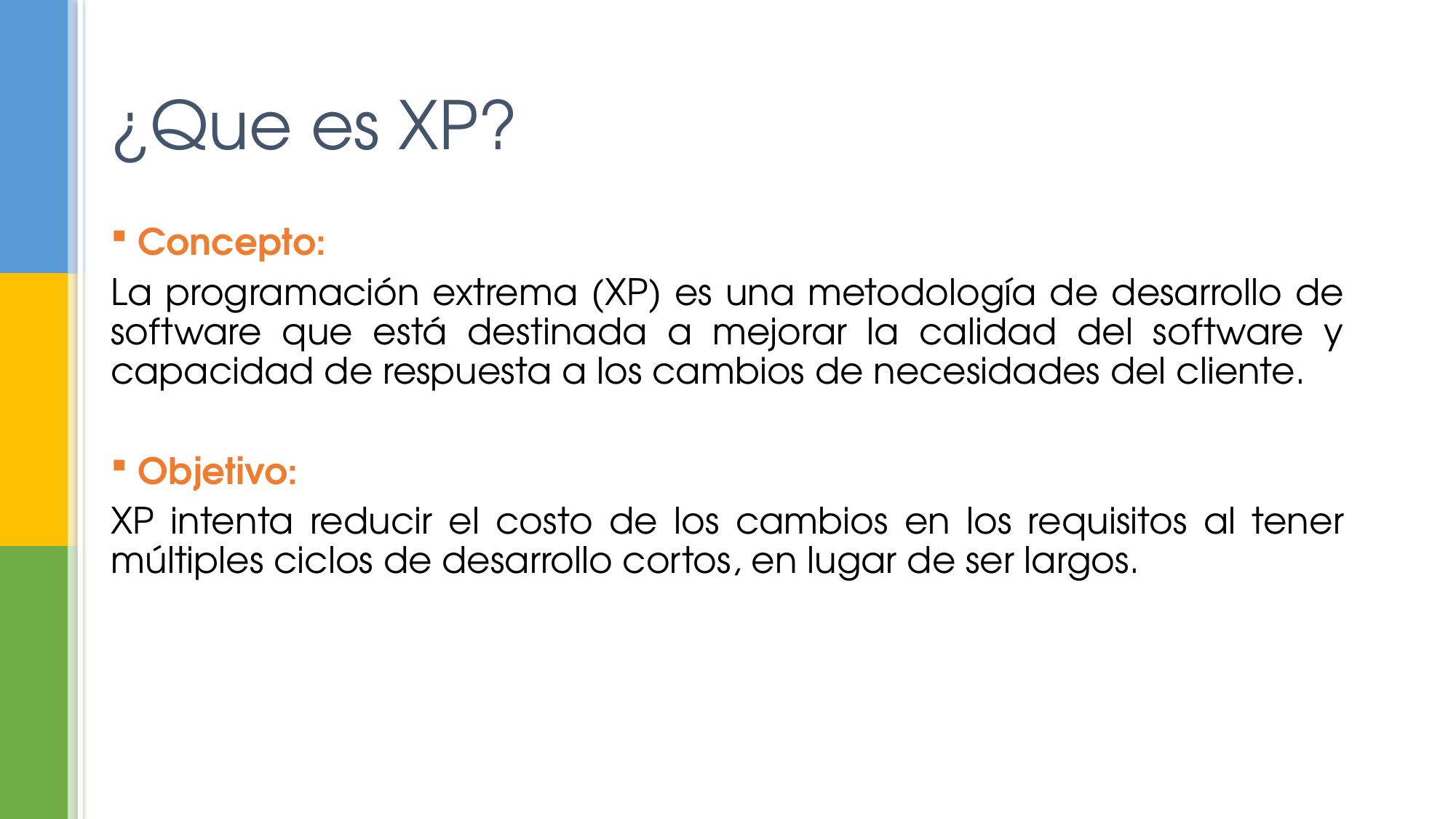

# ¿Que es XP?
Concepto:
La programación extrema (XP) es una metodología de desarrollo de software que está destinada a mejorar la calidad del software y capacidad de respuesta a los cambios de necesidades del cliente.

Objetivo:
XP intenta reducir el costo de los cambios en los requisitos al tener múltiples ciclos de desarrollo cortos, en lugar de ser largos.